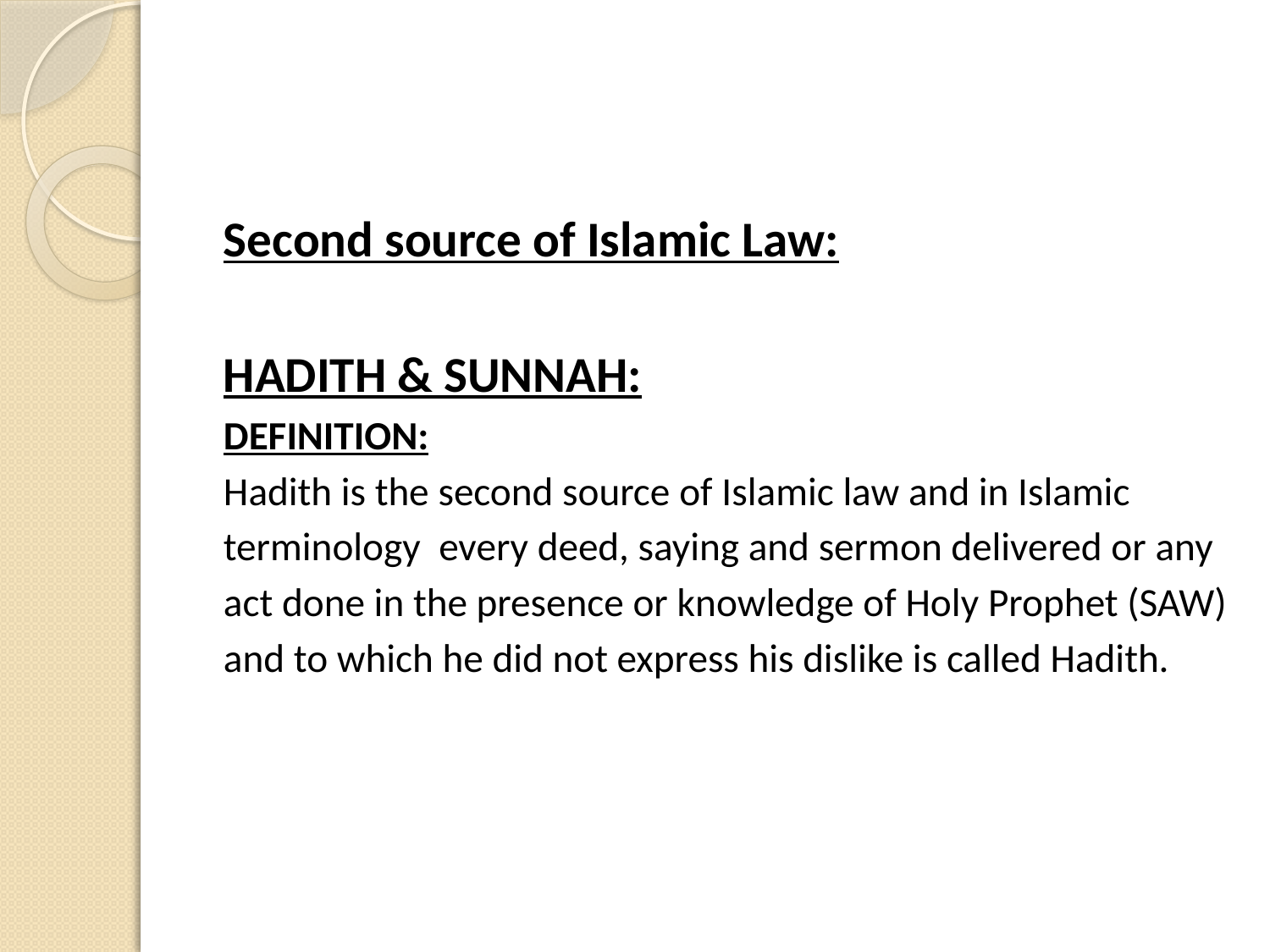

Second source of Islamic Law:

HADITH & SUNNAH:
DEFINITION:
Hadith is the second source of Islamic law and in Islamic
terminology  every deed, saying and sermon delivered or any
act done in the presence or knowledge of Holy Prophet (SAW)
and to which he did not express his dislike is called Hadith.